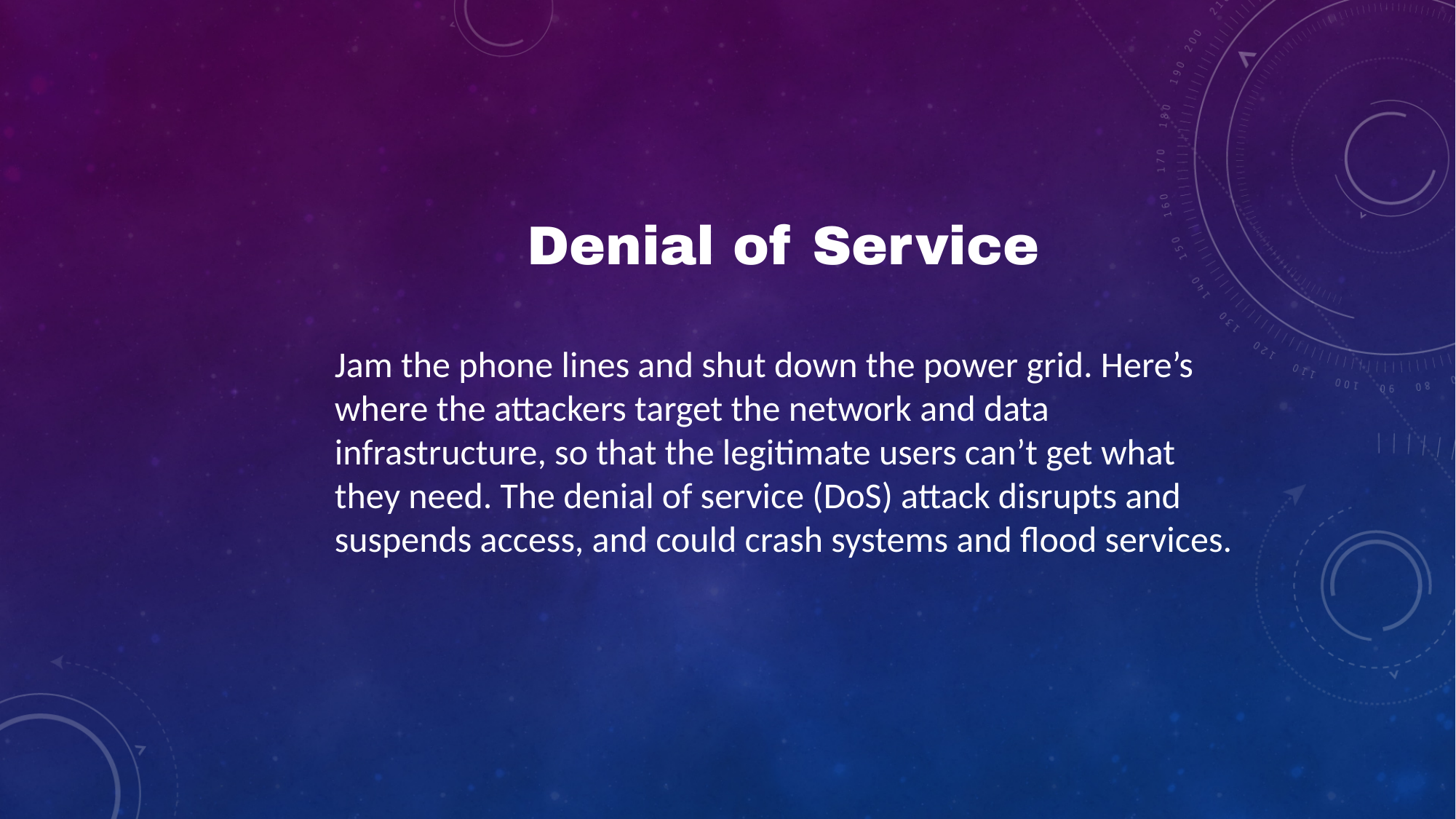

Denial of Service

Jam the phone lines and shut down the power grid. Here’s where the attackers target the network and data infrastructure, so that the legitimate users can’t get what they need. The denial of service (DoS) attack disrupts and suspends access, and could crash systems and flood services.